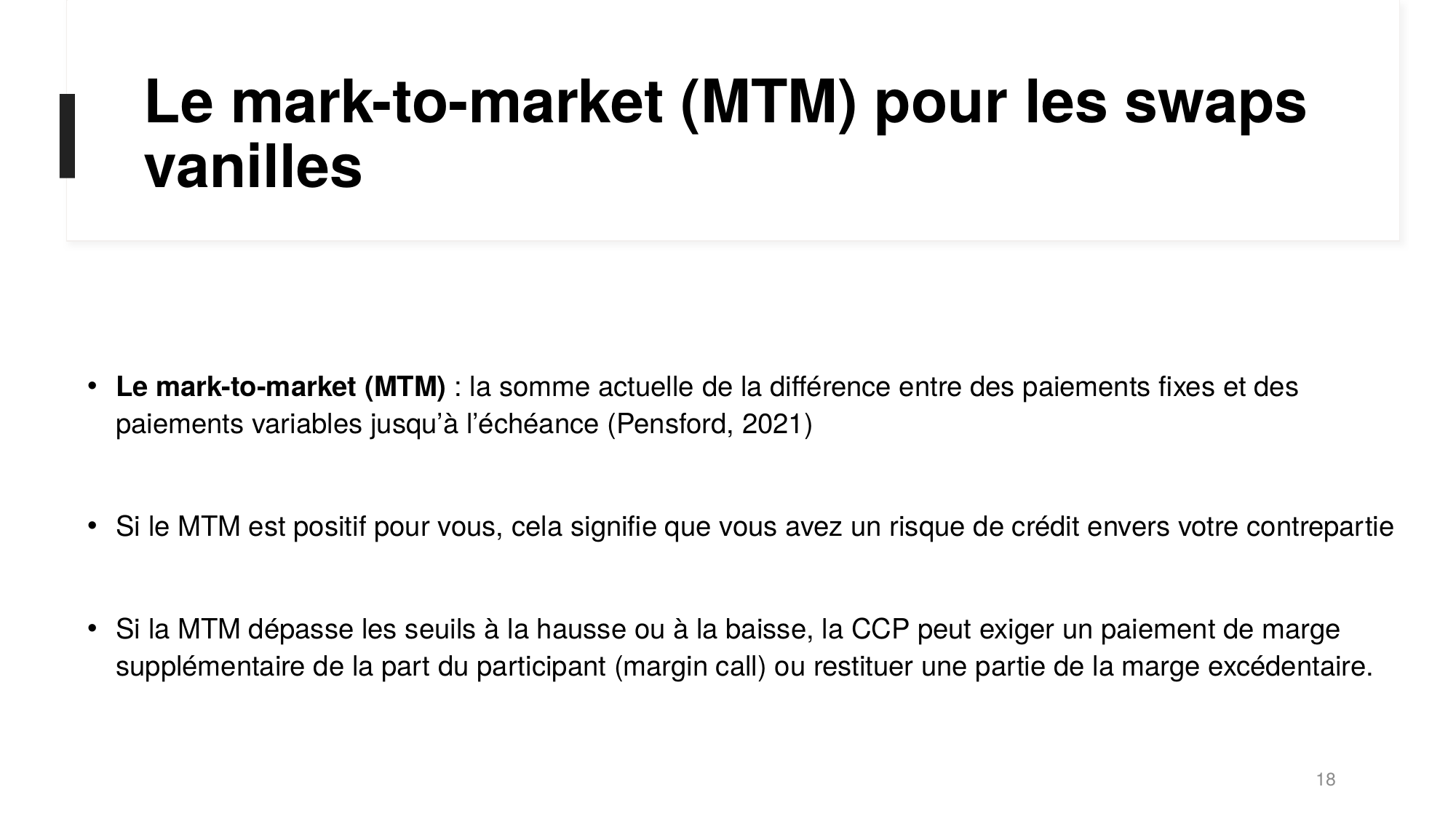

# Le mark-to-market (MTM) pour les swaps vanilles

Le mark-to-market (MTM) : la somme actuelle de la différence entre des paiements fixes et des paiements variables jusqu’à l’échéance (Pensford, 2021)

Si le MTM est positif pour vous, cela signifie que vous avez un risque de crédit envers votre contrepartie

Si la MTM dépasse les seuils à la hausse ou à la baisse, la CCP peut exiger un paiement de marge supplémentaire de la part du participant (margin call) ou restituer une partie de la marge excédentaire.

18